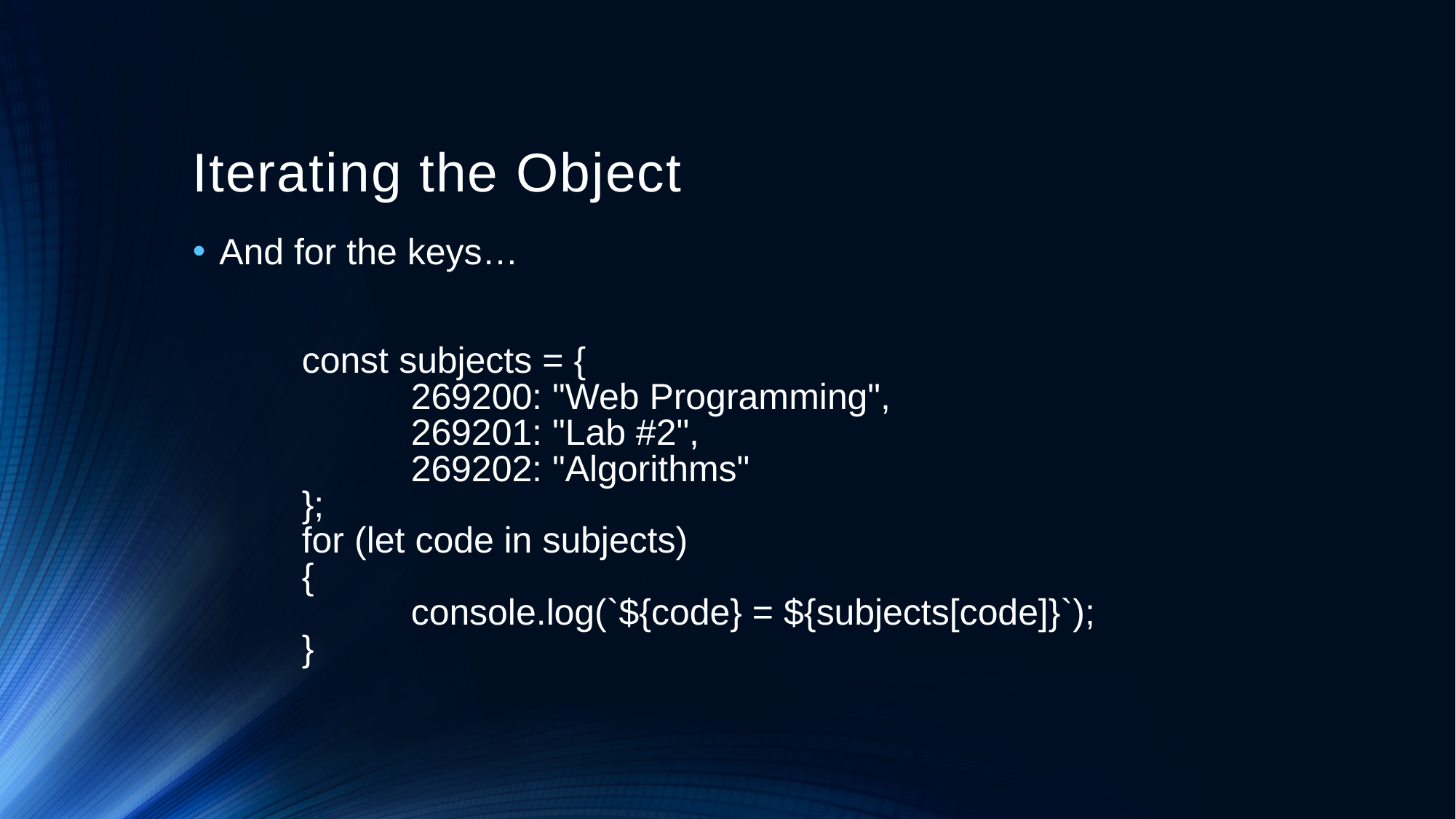

# Iterating the Object
And for the keys…

	const subjects = {
		269200: "Web Programming",
		269201: "Lab #2",
		269202: "Algorithms"
	};
	for (let code in subjects)
	{
		console.log(`${code} = ${subjects[code]}`);
	}